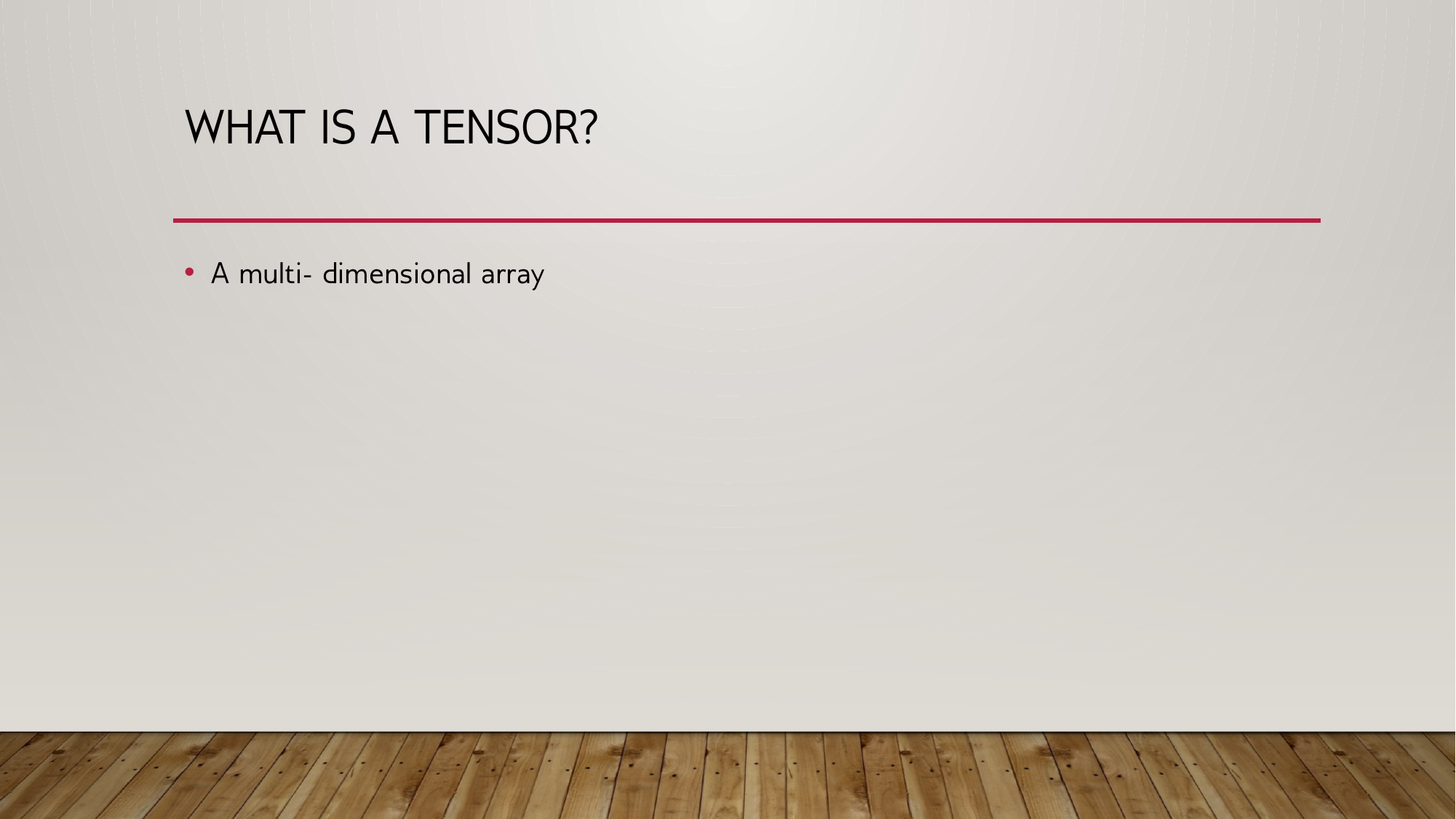

# What is A TENSOR?
A multi- dimensional array